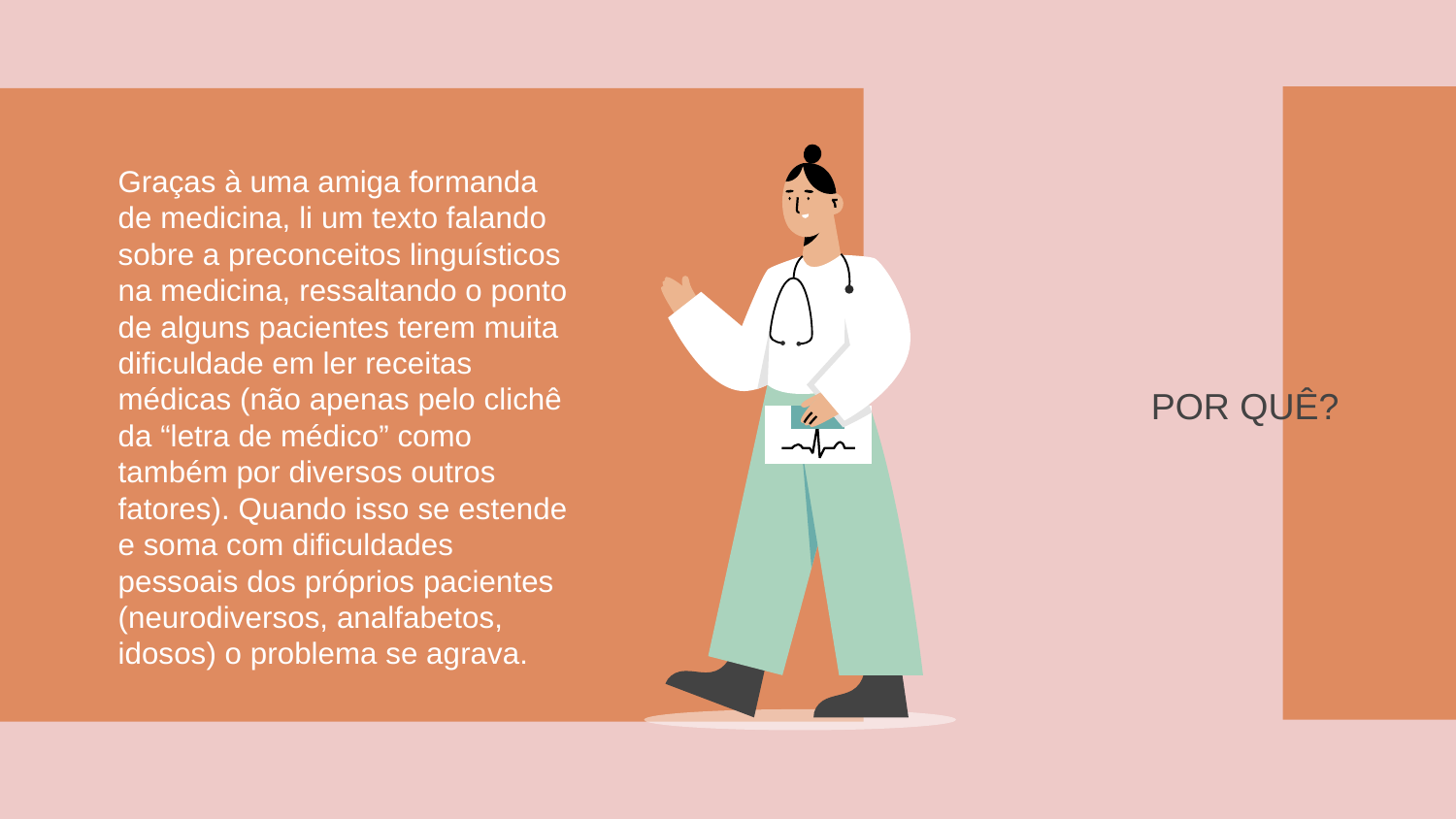

Graças à uma amiga formanda de medicina, li um texto falando sobre a preconceitos linguísticos na medicina, ressaltando o ponto de alguns pacientes terem muita dificuldade em ler receitas médicas (não apenas pelo clichê da “letra de médico” como também por diversos outros fatores). Quando isso se estende e soma com dificuldades pessoais dos próprios pacientes (neurodiversos, analfabetos, idosos) o problema se agrava.

# POR QUÊ?